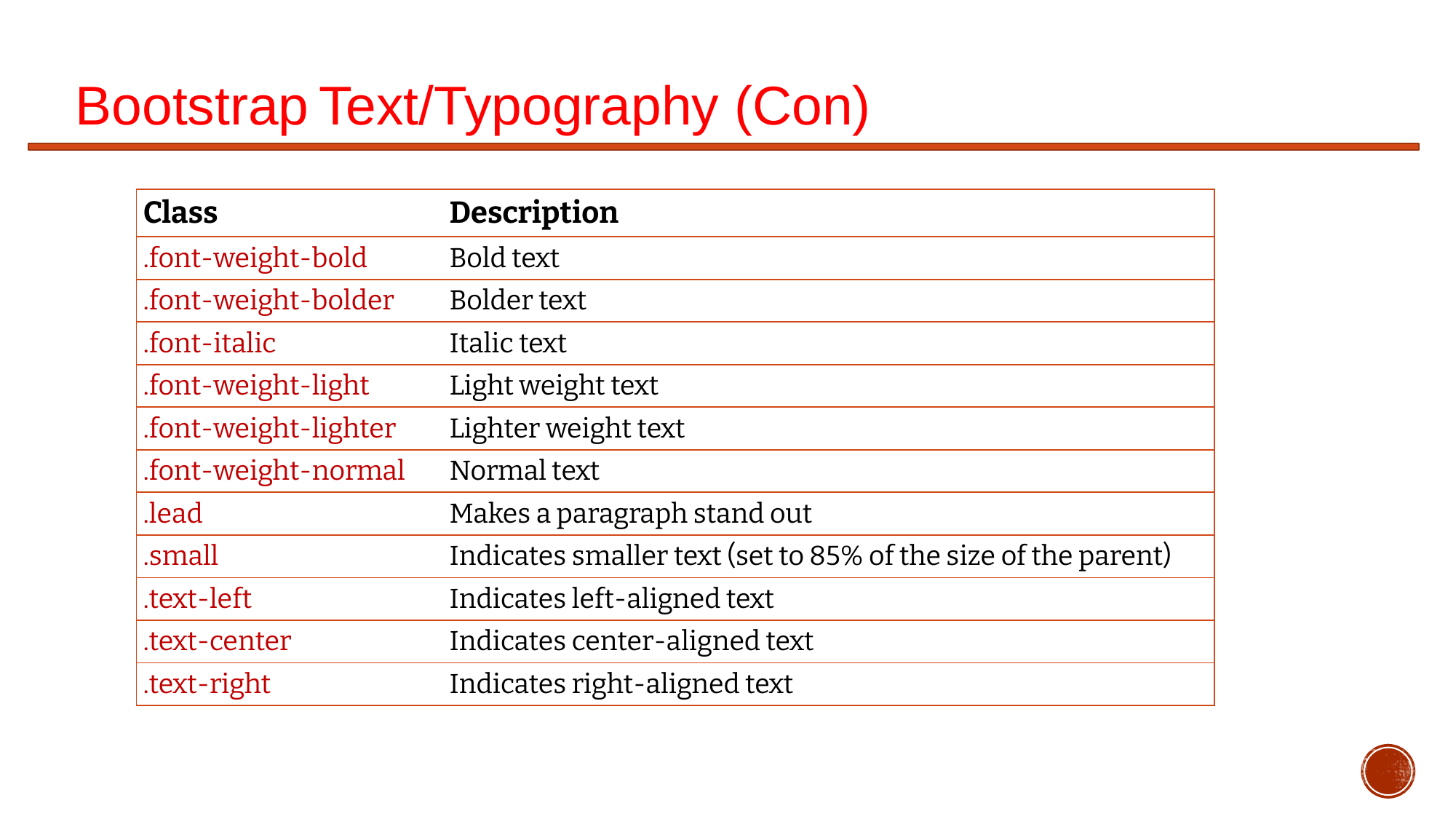

# Bootstrap Text/Typography (Con)

| Class | Description |
| --- | --- |
| .font-weight-bold | Bold text |
| .font-weight-bolder | Bolder text |
| .font-italic | Italic text |
| .font-weight-light | Light weight text |
| .font-weight-lighter | Lighter weight text |
| .font-weight-normal | Normal text |
| .lead | Makes a paragraph stand out |
| .small | Indicates smaller text (set to 85% of the size of the parent) |
| .text-left | Indicates left-aligned text |
| .text-center | Indicates center-aligned text |
| .text-right | Indicates right-aligned text |